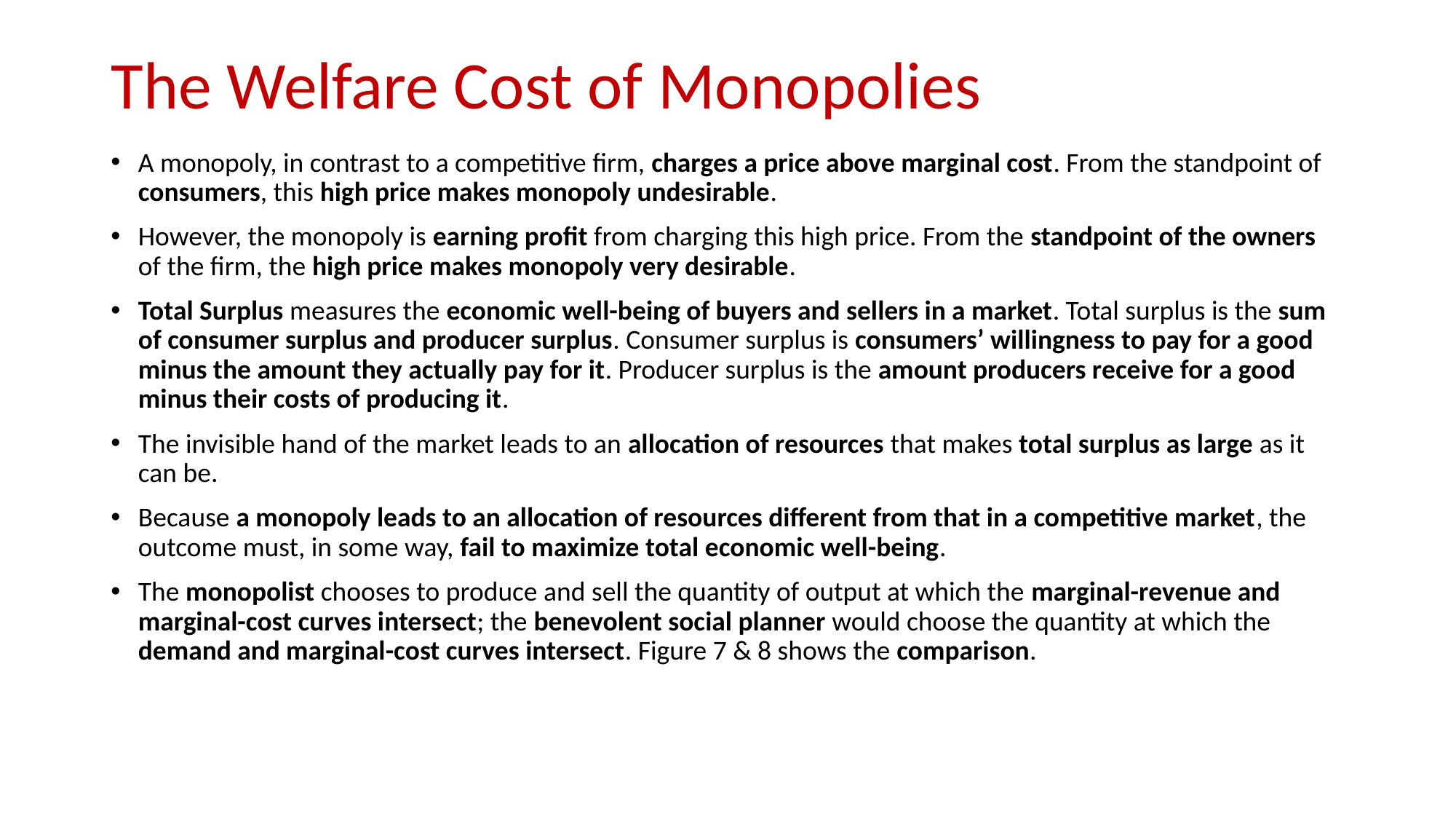

# The Welfare Cost of Monopolies
A monopoly, in contrast to a competitive firm, charges a price above marginal cost. From the standpoint of consumers, this high price makes monopoly undesirable.
However, the monopoly is earning profit from charging this high price. From the standpoint of the owners of the firm, the high price makes monopoly very desirable.
Total Surplus measures the economic well-being of buyers and sellers in a market. Total surplus is the sum of consumer surplus and producer surplus. Consumer surplus is consumers’ willingness to pay for a good minus the amount they actually pay for it. Producer surplus is the amount producers receive for a good minus their costs of producing it.
The invisible hand of the market leads to an allocation of resources that makes total surplus as large as it can be.
Because a monopoly leads to an allocation of resources different from that in a competitive market, the outcome must, in some way, fail to maximize total economic well-being.
The monopolist chooses to produce and sell the quantity of output at which the marginal-revenue and marginal-cost curves intersect; the benevolent social planner would choose the quantity at which the demand and marginal-cost curves intersect. Figure 7 & 8 shows the comparison.